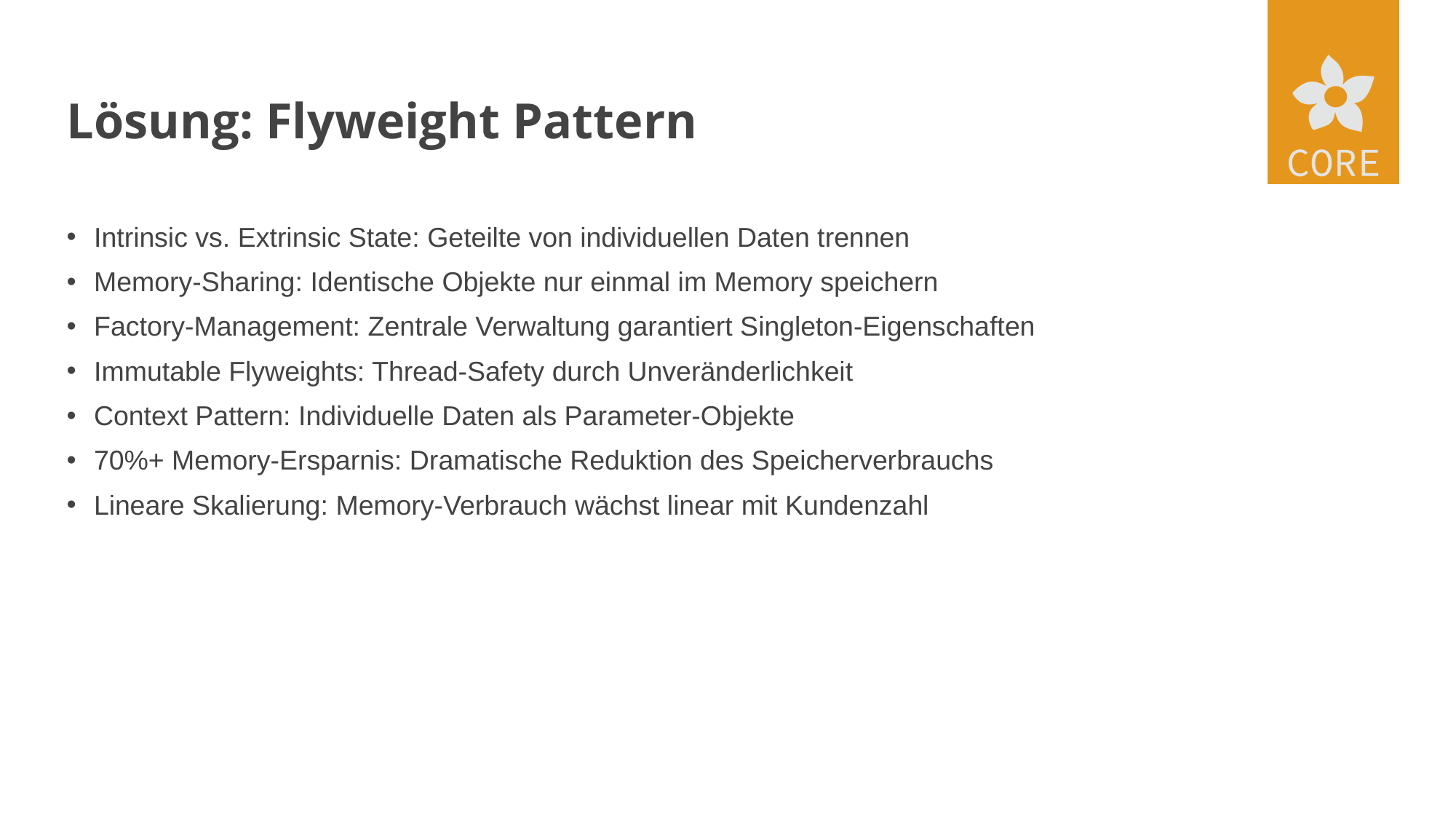

# Lösung: Flyweight Pattern
Intrinsic vs. Extrinsic State: Geteilte von individuellen Daten trennen
Memory-Sharing: Identische Objekte nur einmal im Memory speichern
Factory-Management: Zentrale Verwaltung garantiert Singleton-Eigenschaften
Immutable Flyweights: Thread-Safety durch Unveränderlichkeit
Context Pattern: Individuelle Daten als Parameter-Objekte
70%+ Memory-Ersparnis: Dramatische Reduktion des Speicherverbrauchs
Lineare Skalierung: Memory-Verbrauch wächst linear mit Kundenzahl